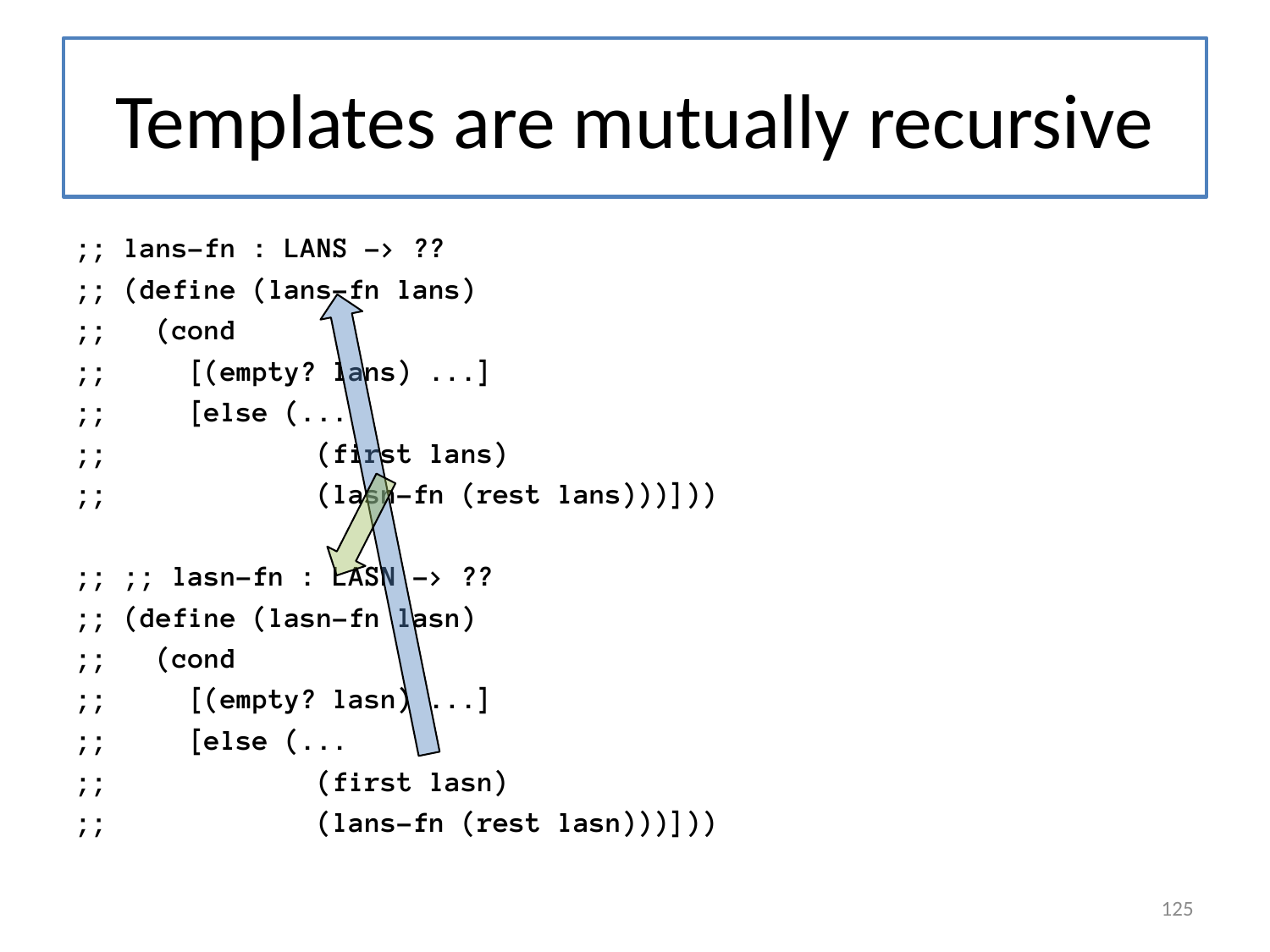

# Templates are mutually recursive
;; lans-fn : LANS -> ??
;; (define (lans-fn lans)
;;   (cond
;;     [(empty? lans) ...]
;;     [else (...
;;             (first lans)
;;             (lasn-fn (rest lans)))]))

;; ;; lasn-fn : LASN -> ??
;; (define (lasn-fn lasn)
;;   (cond
;;     [(empty? lasn) ...]
;;     [else (...
;;             (first lasn)
;;             (lans-fn (rest lasn)))]))

125